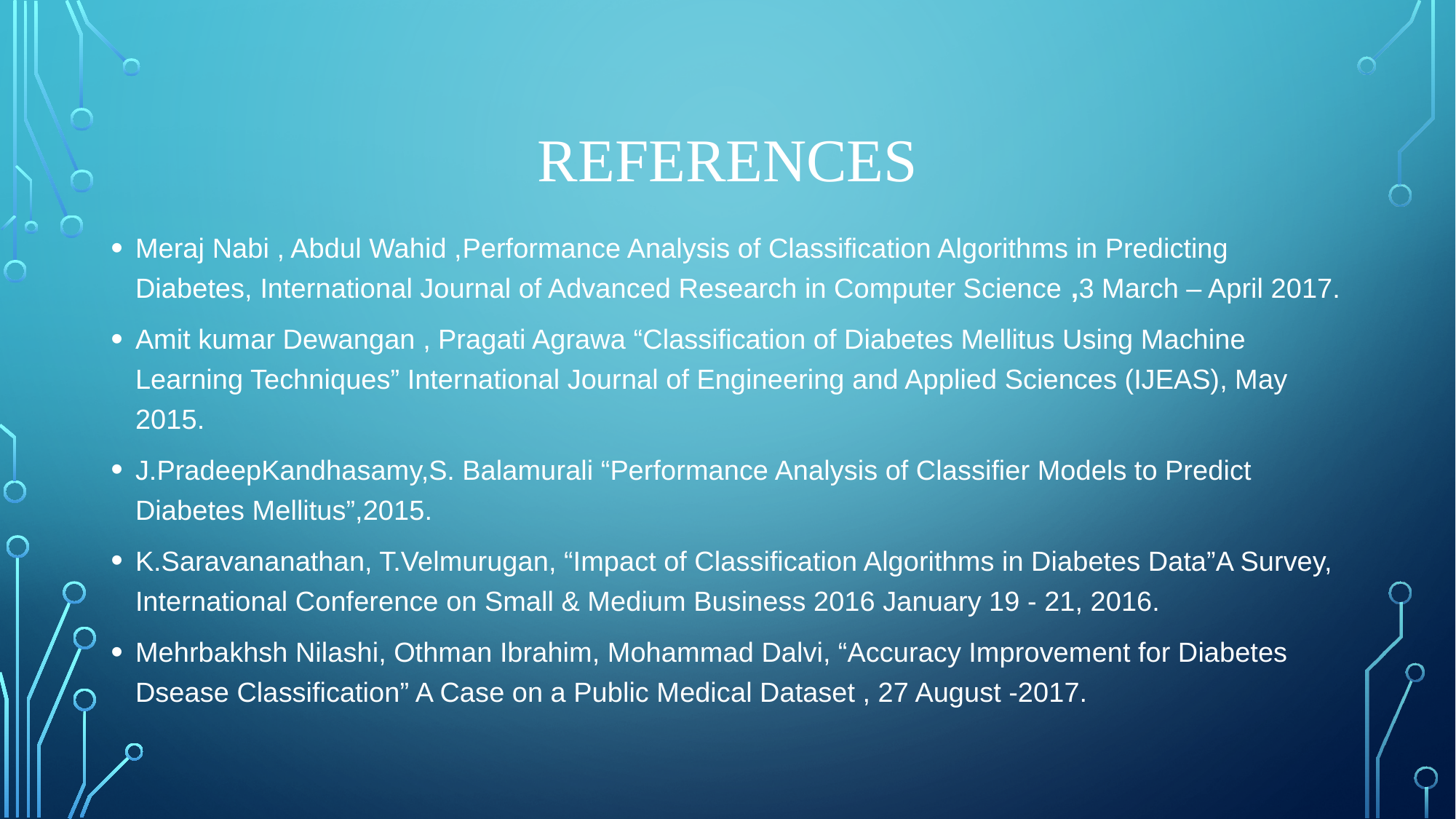

# REFERENCES

Meraj Nabi , Abdul Wahid ,Performance Analysis of Classification Algorithms in Predicting Diabetes, International Journal of Advanced Research in Computer Science ,3 March – April 2017.
Amit kumar Dewangan , Pragati Agrawa “Classification of Diabetes Mellitus Using Machine Learning Techniques” International Journal of Engineering and Applied Sciences (IJEAS), May 2015.
J.PradeepKandhasamy,S. Balamurali “Performance Analysis of Classifier Models to Predict Diabetes Mellitus”,2015.
K.Saravananathan, T.Velmurugan, “Impact of Classification Algorithms in Diabetes Data”A Survey, International Conference on Small & Medium Business 2016 January 19 - 21, 2016.
Mehrbakhsh Nilashi, Othman Ibrahim, Mohammad Dalvi, “Accuracy Improvement for Diabetes Dsease Classification” A Case on a Public Medical Dataset , 27 August -2017.